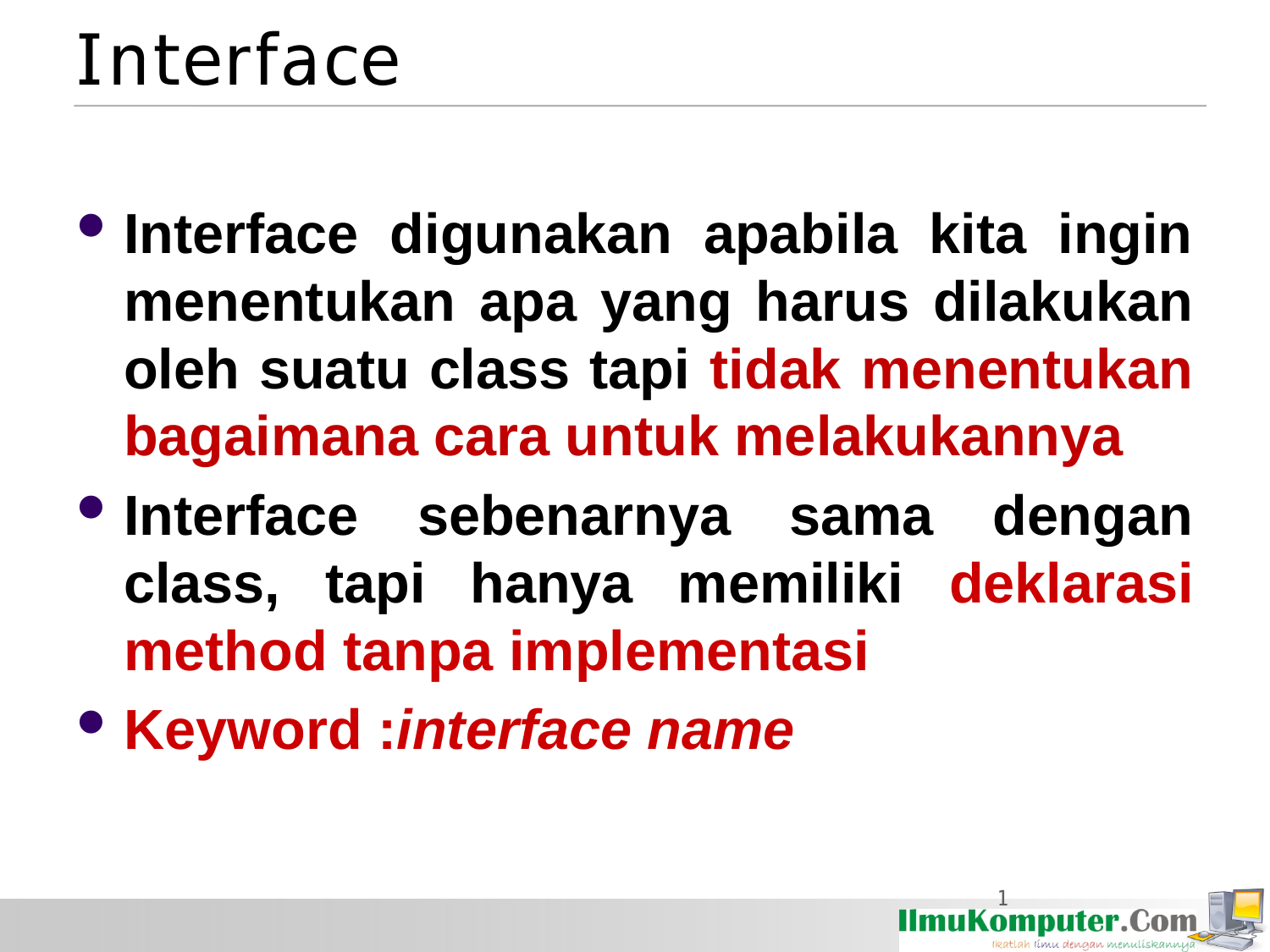

# Interface
Interface digunakan apabila kita ingin menentukan apa yang harus dilakukan oleh suatu class tapi tidak menentukan bagaimana cara untuk melakukannya
Interface sebenarnya sama dengan class, tapi hanya memiliki deklarasi method tanpa implementasi
Keyword :interface name
1